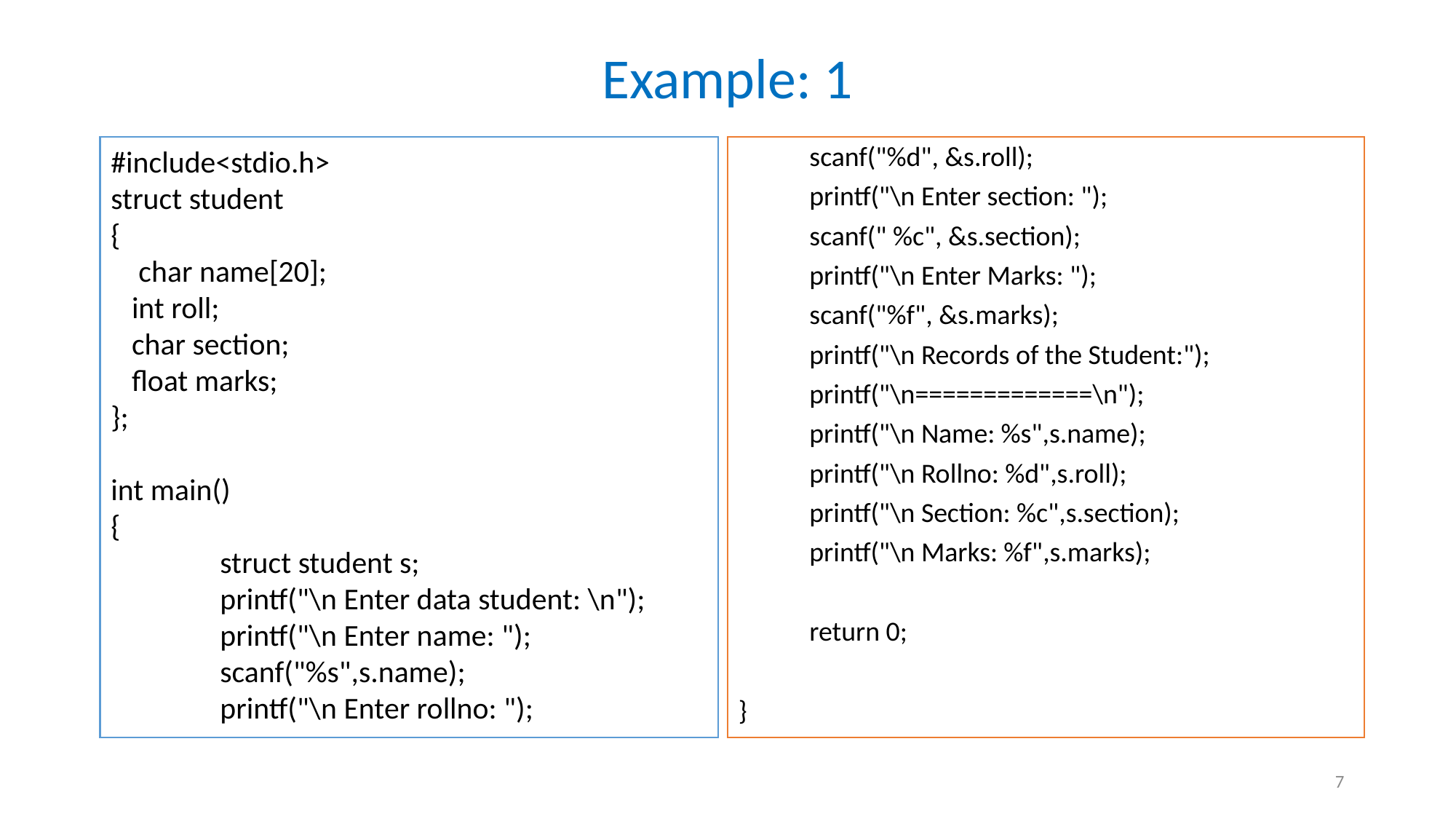

# Example: 1
#include<stdio.h>
struct student
{
    char name[20];
   int roll;
   char section;
   float marks;
};

int main()
{
	struct student s;
	printf("\n Enter data student: \n");
	printf("\n Enter name: ");
	scanf("%s",s.name);
	printf("\n Enter rollno: ");

	scanf("%d", &s.roll);
	printf("\n Enter section: ");
	scanf(" %c", &s.section);
	printf("\n Enter Marks: ");
	scanf("%f", &s.marks);
	printf("\n Records of the Student:");
	printf("\n=============\n");
	printf("\n Name: %s",s.name);
	printf("\n Rollno: %d",s.roll);
	printf("\n Section: %c",s.section);
	printf("\n Marks: %f",s.marks);

	return 0;

}
7